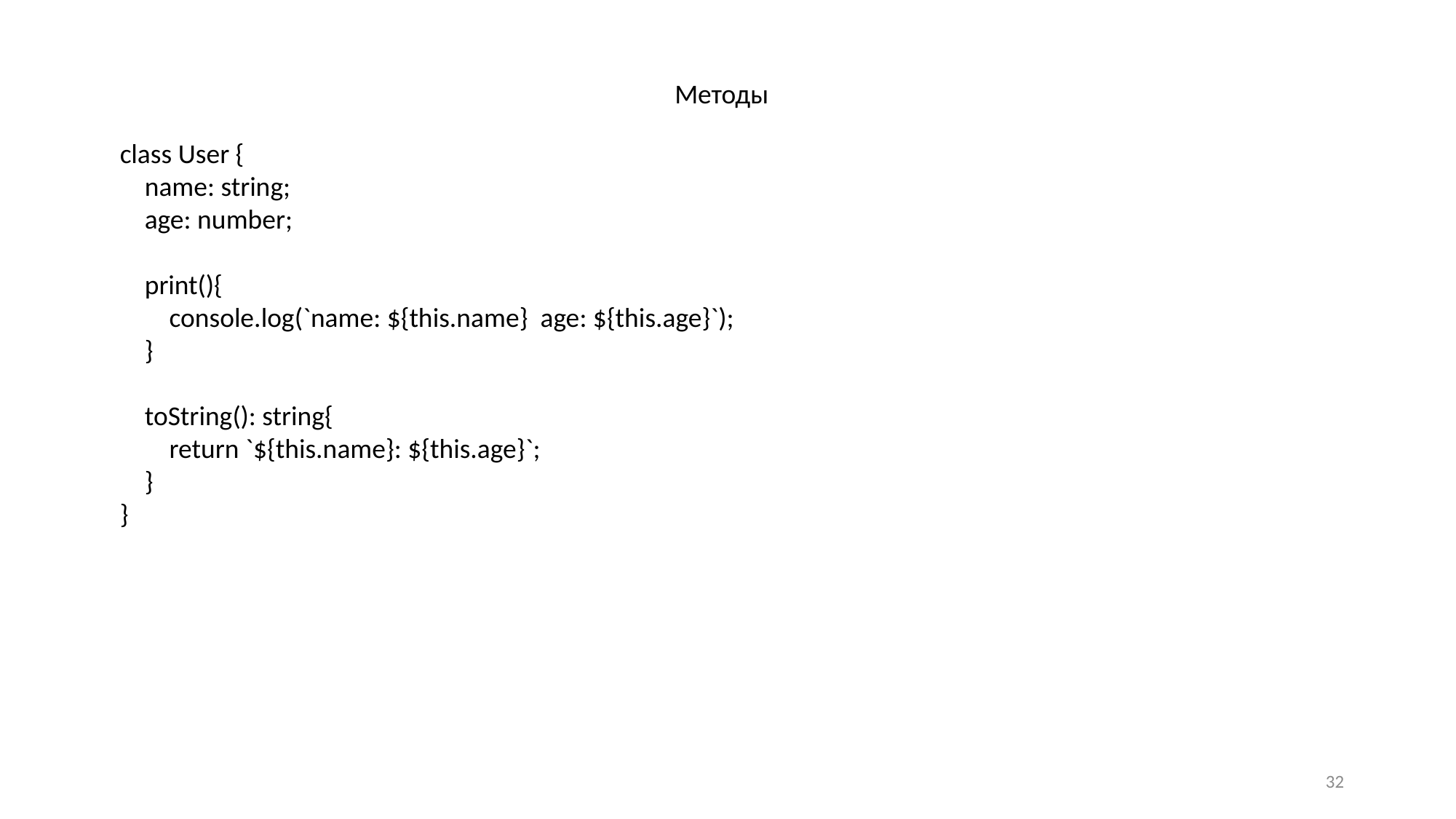

Методы
class User {
    name: string;
    age: number;

    print(){
        console.log(`name: ${this.name}  age: ${this.age}`);
    }

    toString(): string{
        return `${this.name}: ${this.age}`;
    }
}
32